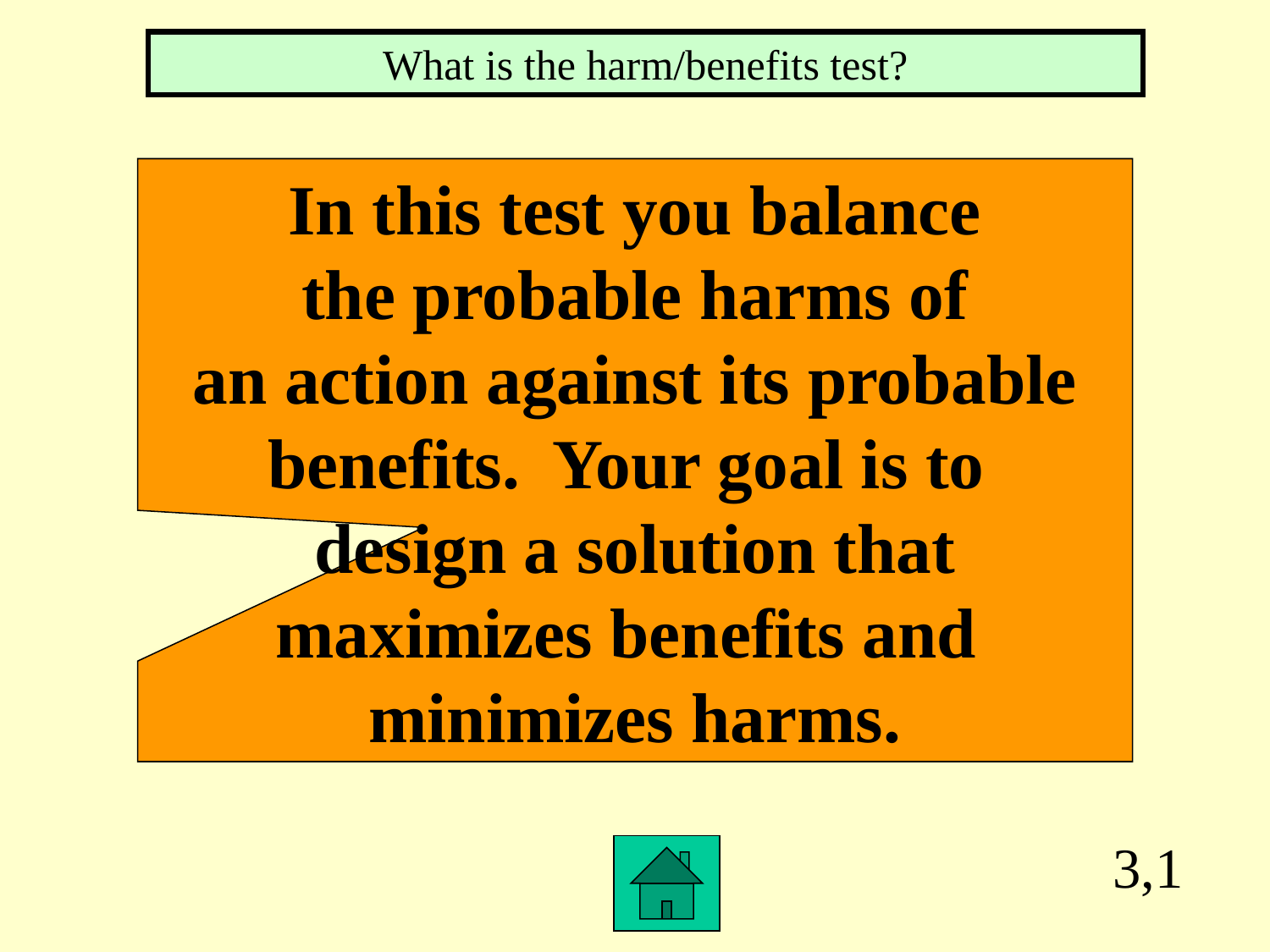

What is the harm/benefits test?
In this test you balance
the probable harms of
an action against its probable
benefits.  Your goal is to
design a solution that
maximizes benefits and
minimizes harms.
3,1